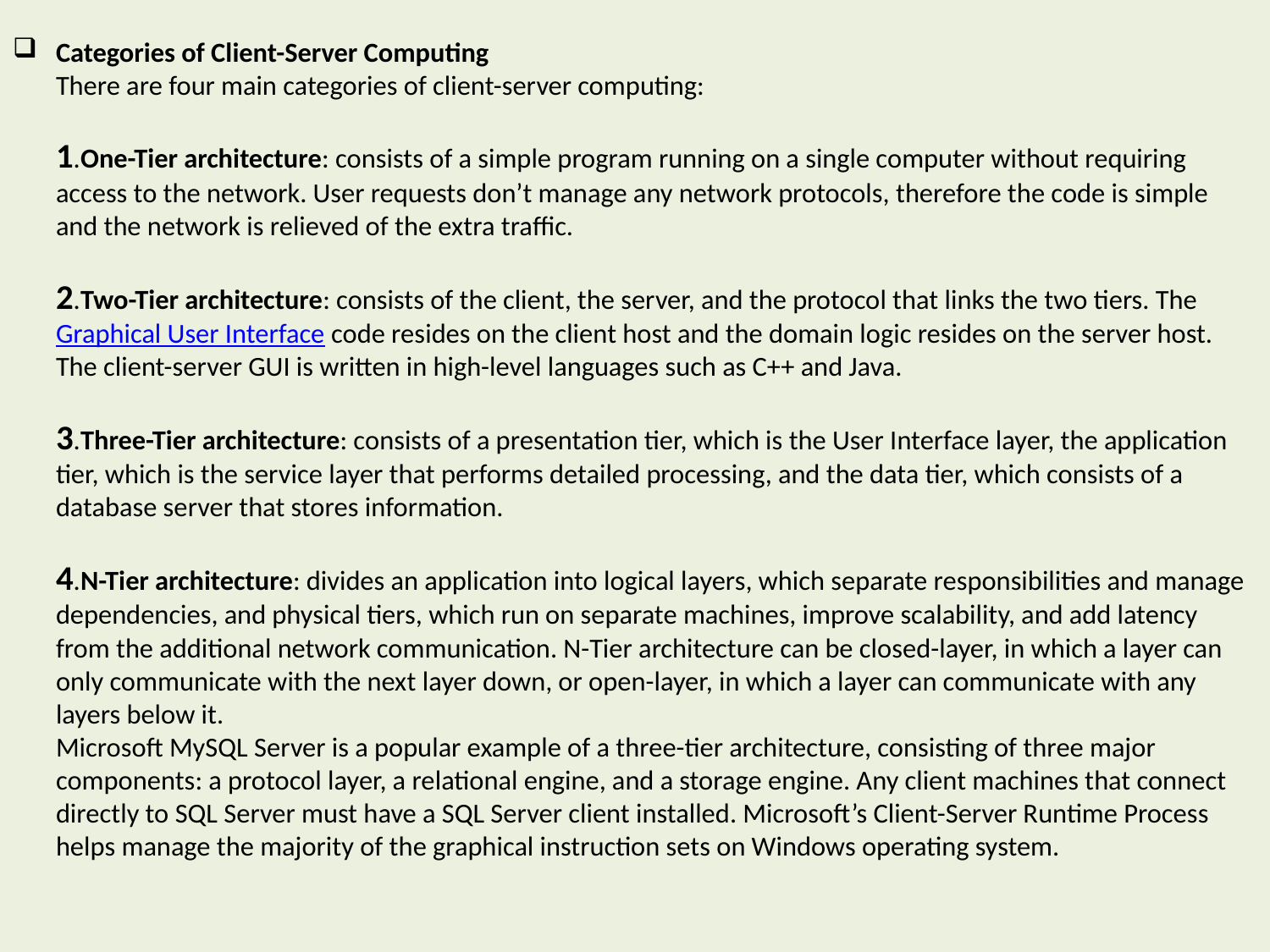

# Categories of Client-Server Computing There are four main categories of client-server computing: 1.One-Tier architecture: consists of a simple program running on a single computer without requiring access to the network. User requests don’t manage any network protocols, therefore the code is simple and the network is relieved of the extra traffic.   2.Two-Tier architecture: consists of the client, the server, and the protocol that links the two tiers. The Graphical User Interface code resides on the client host and the domain logic resides on the server host. The client-server GUI is written in high-level languages such as C++ and Java.  3.Three-Tier architecture: consists of a presentation tier, which is the User Interface layer, the application tier, which is the service layer that performs detailed processing, and the data tier, which consists of a database server that stores information. 4.N-Tier architecture: divides an application into logical layers, which separate responsibilities and manage dependencies, and physical tiers, which run on separate machines, improve scalability, and add latency from the additional network communication. N-Tier architecture can be closed-layer, in which a layer can only communicate with the next layer down, or open-layer, in which a layer can communicate with any layers below it.  Microsoft MySQL Server is a popular example of a three-tier architecture, consisting of three major components: a protocol layer, a relational engine, and a storage engine. Any client machines that connect directly to SQL Server must have a SQL Server client installed. Microsoft’s Client-Server Runtime Process helps manage the majority of the graphical instruction sets on Windows operating system.